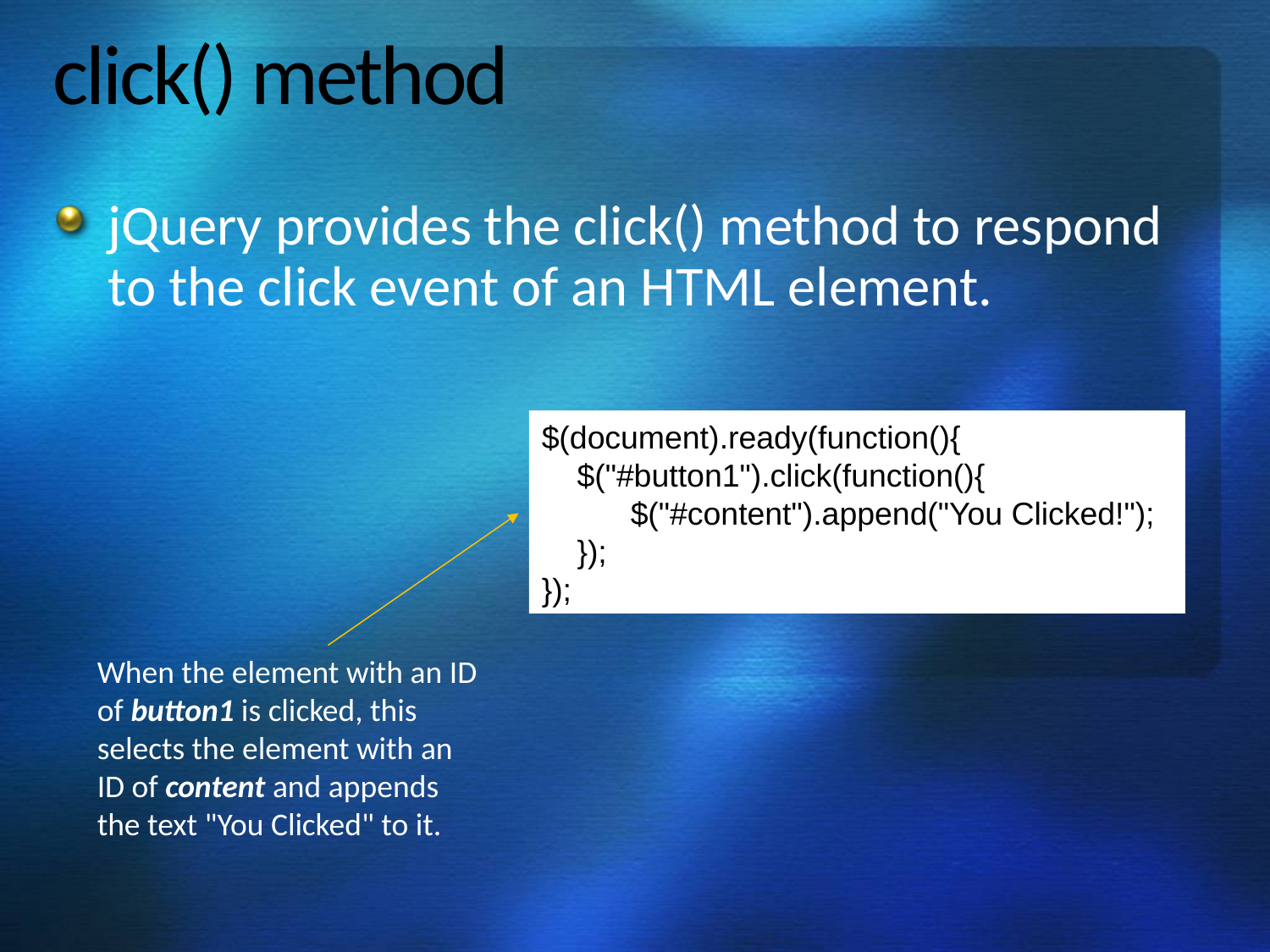

# click() method
jQuery provides the click() method to respond to the click event of an HTML element.
$(document).ready(function(){
    $("#button1").click(function(){
          $("#content").append("You Clicked!");
    });
});
When the element with an ID of button1 is clicked, this selects the element with an ID of content and appends the text "You Clicked" to it.